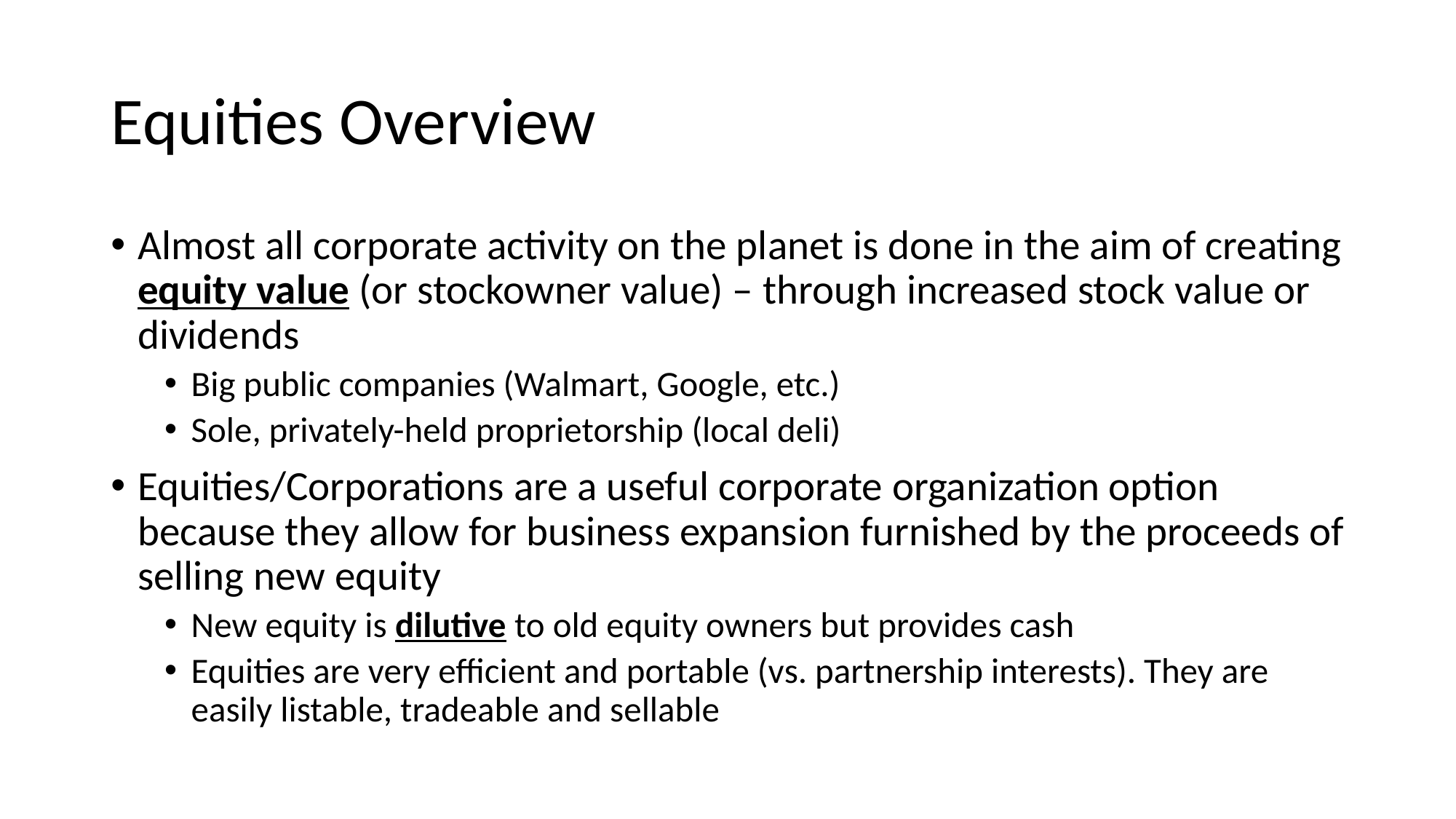

# Equities Overview
Almost all corporate activity on the planet is done in the aim of creating equity value (or stockowner value) – through increased stock value or dividends
Big public companies (Walmart, Google, etc.)
Sole, privately-held proprietorship (local deli)
Equities/Corporations are a useful corporate organization option because they allow for business expansion furnished by the proceeds of selling new equity
New equity is dilutive to old equity owners but provides cash
Equities are very efficient and portable (vs. partnership interests). They are easily listable, tradeable and sellable